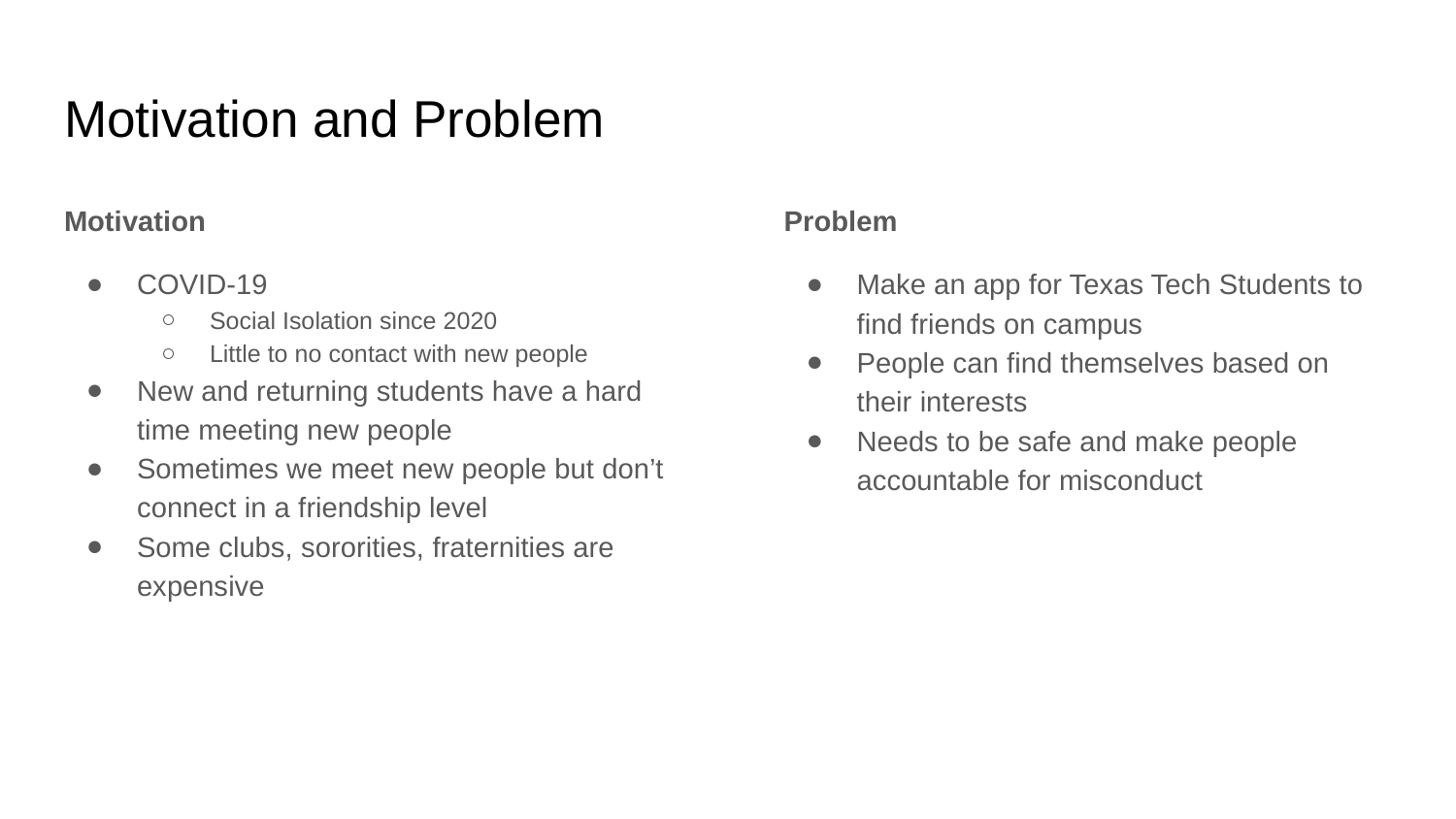

# Motivation and Problem
Motivation
COVID-19
Social Isolation since 2020
Little to no contact with new people
New and returning students have a hard time meeting new people
Sometimes we meet new people but don’t connect in a friendship level
Some clubs, sororities, fraternities are expensive
Problem
Make an app for Texas Tech Students to find friends on campus
People can find themselves based on their interests
Needs to be safe and make people accountable for misconduct